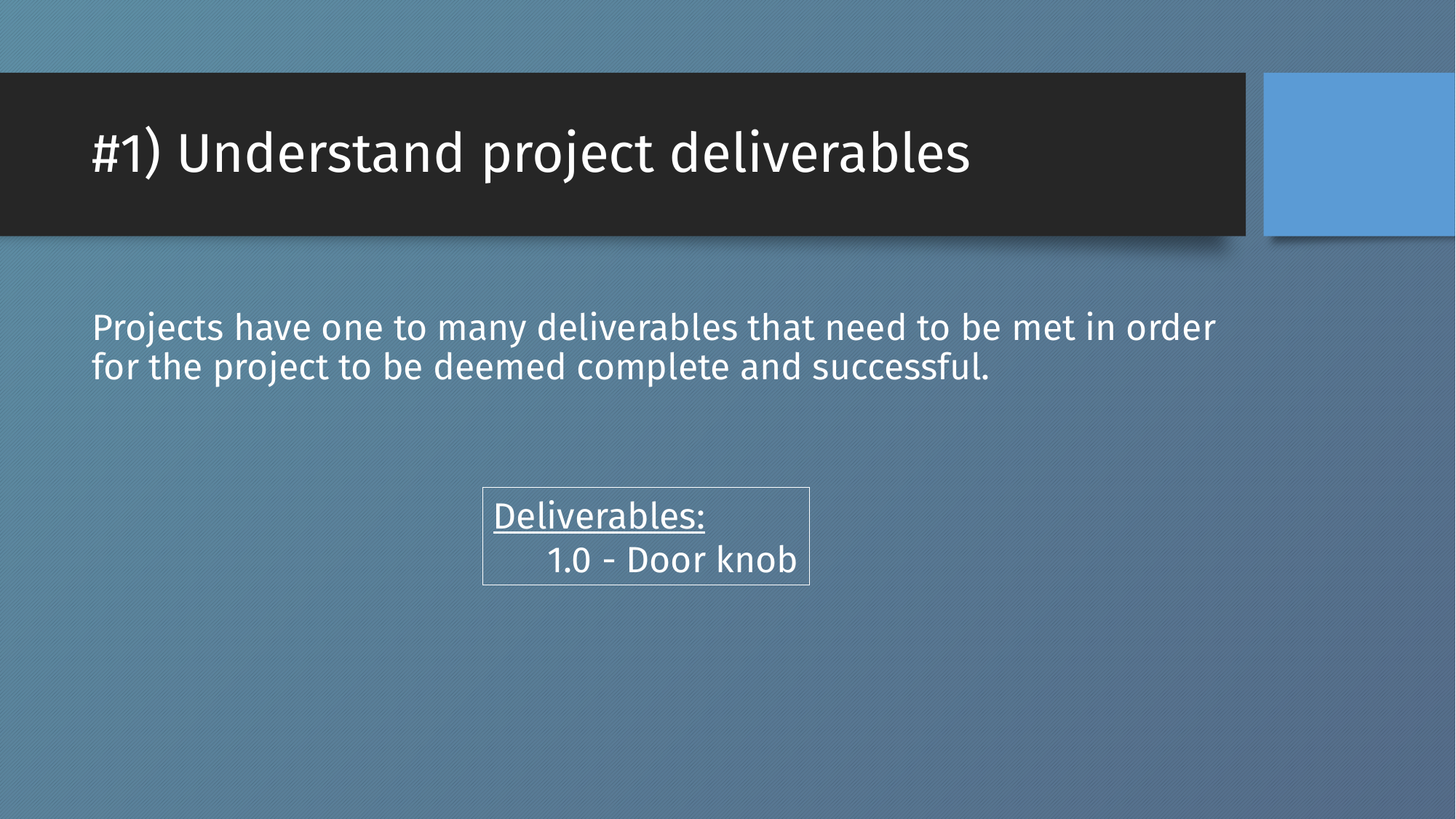

# #1) Understand project deliverables

Projects have one to many deliverables that need to be met in order for the project to be deemed complete and successful.

Deliverables:
1.0 - Door knob